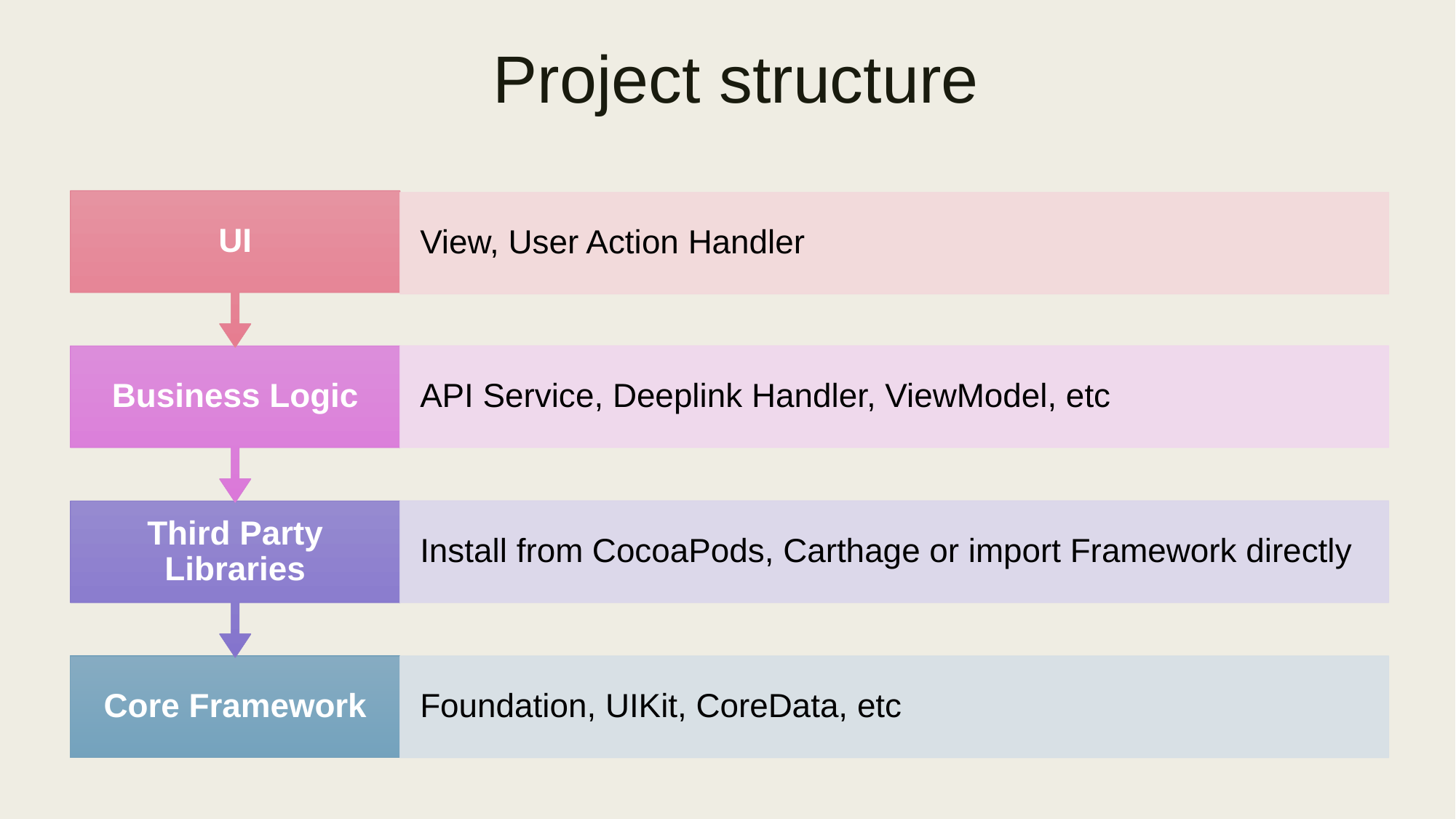

# Project structure
Core Framework
Foundation, UIKit, CoreData, etc
Third Party Libraries
Install from CocoaPods, Carthage or import Framework directly
Business Logic
API Service, Deeplink Handler, ViewModel, etc
UI
View, User Action Handler